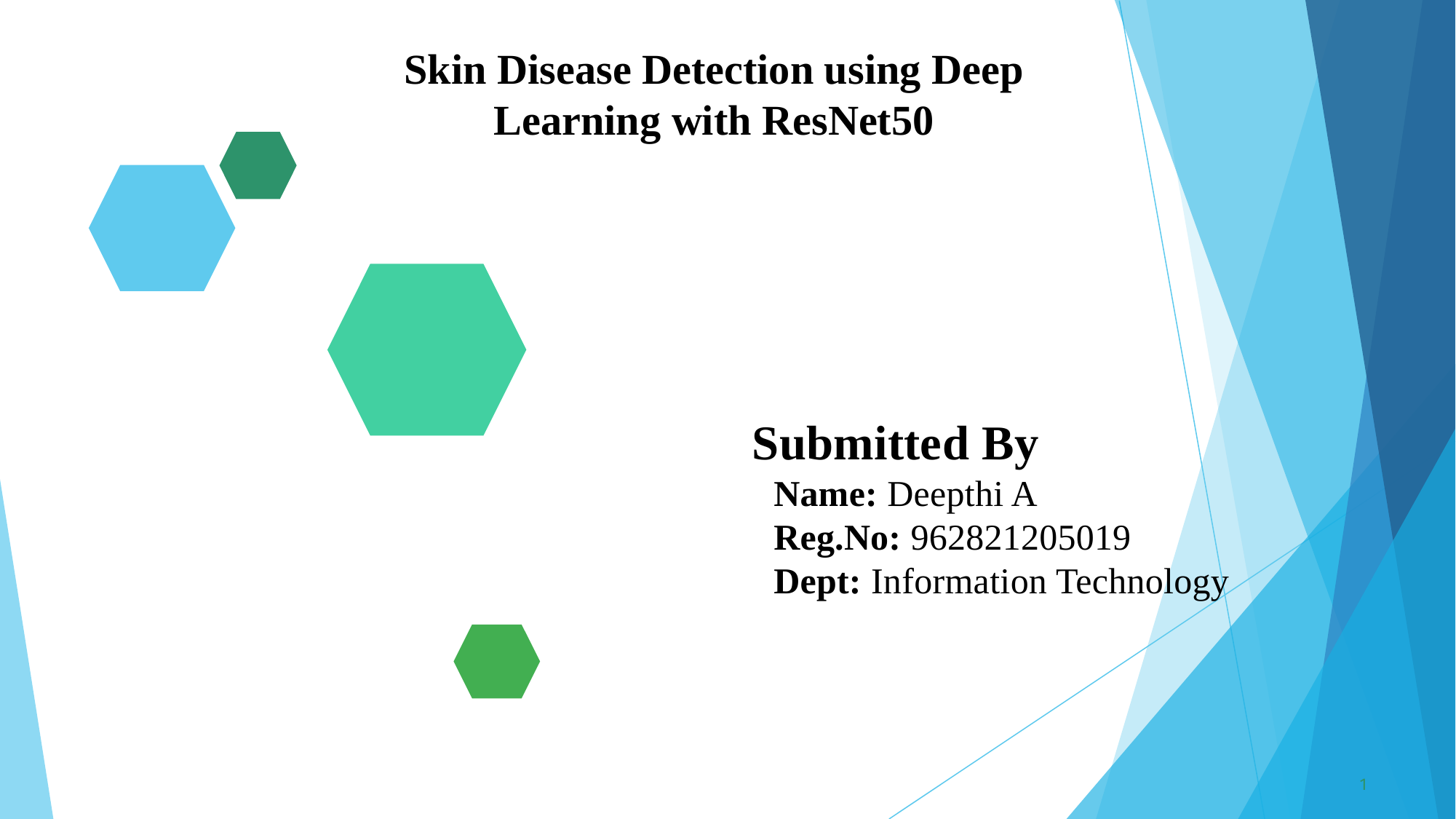

Skin Disease Detection using Deep Learning with ResNet50

# Submitted By Name: Deepthi A Reg.No: 962821205019 Dept: Information Technology

1